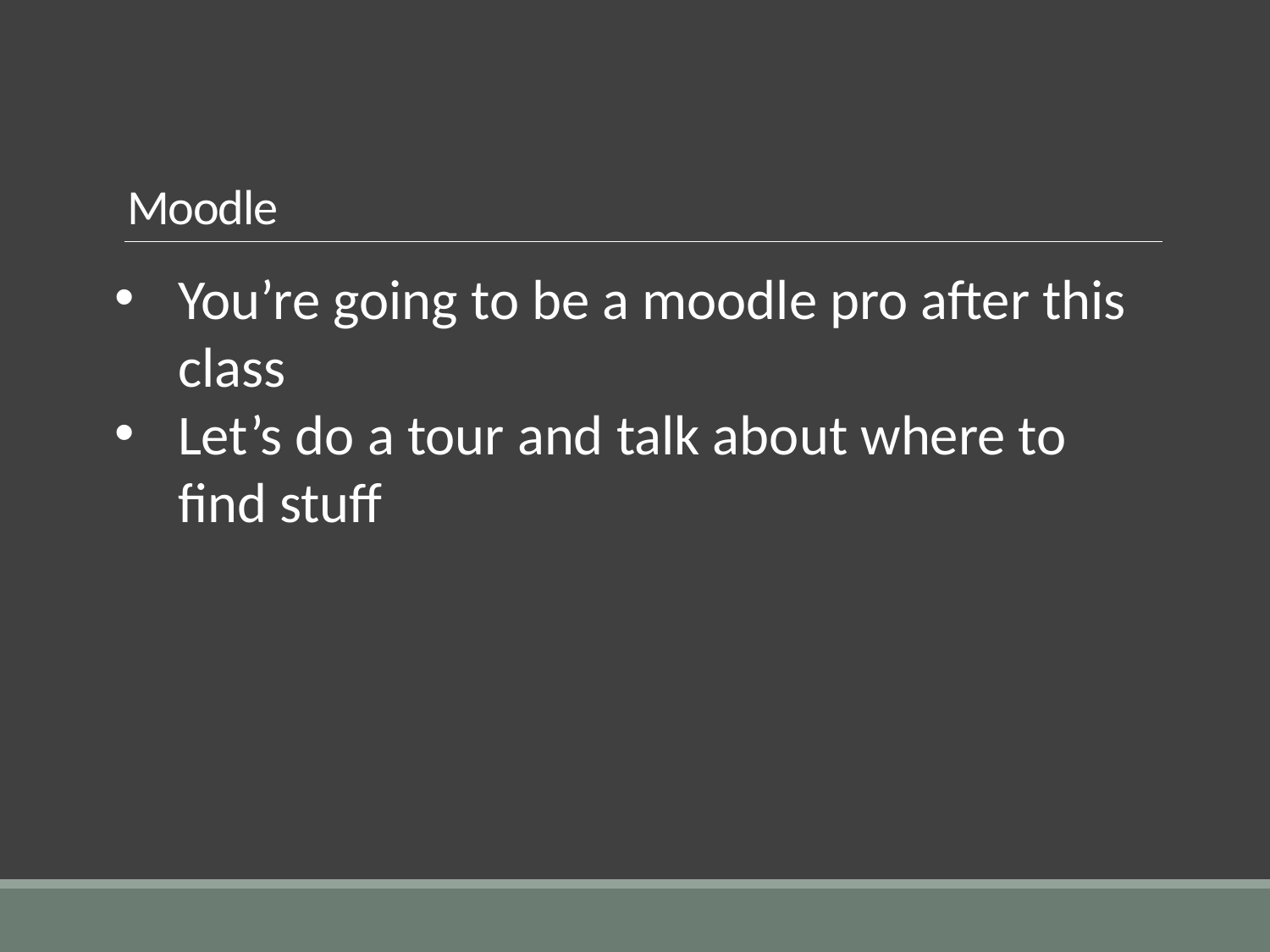

# Moodle
You’re going to be a moodle pro after this class
Let’s do a tour and talk about where to find stuff